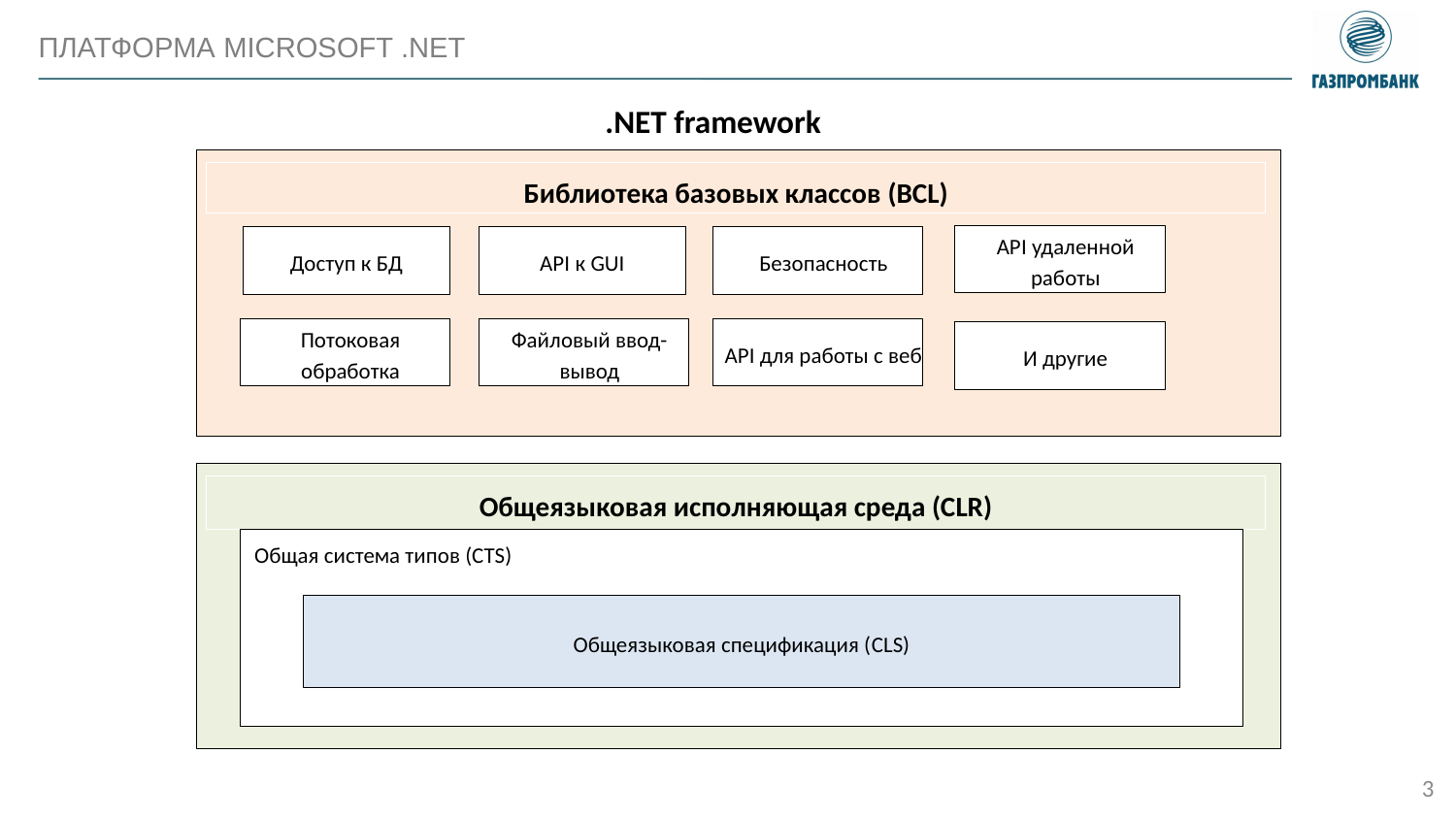

Платформа microsoft .NET
.NET framework

Библиотека базовых классов (BCL)
API удаленной работы
Доступ к БД
API к GUI
Безопасность
Потоковая обработка
Файловый ввод-вывод
API для работы с веб
И другие

Общеязыковая исполняющая среда (CLR)
Общая система типов (CTS)
Общеязыковая спецификация (CLS)
3